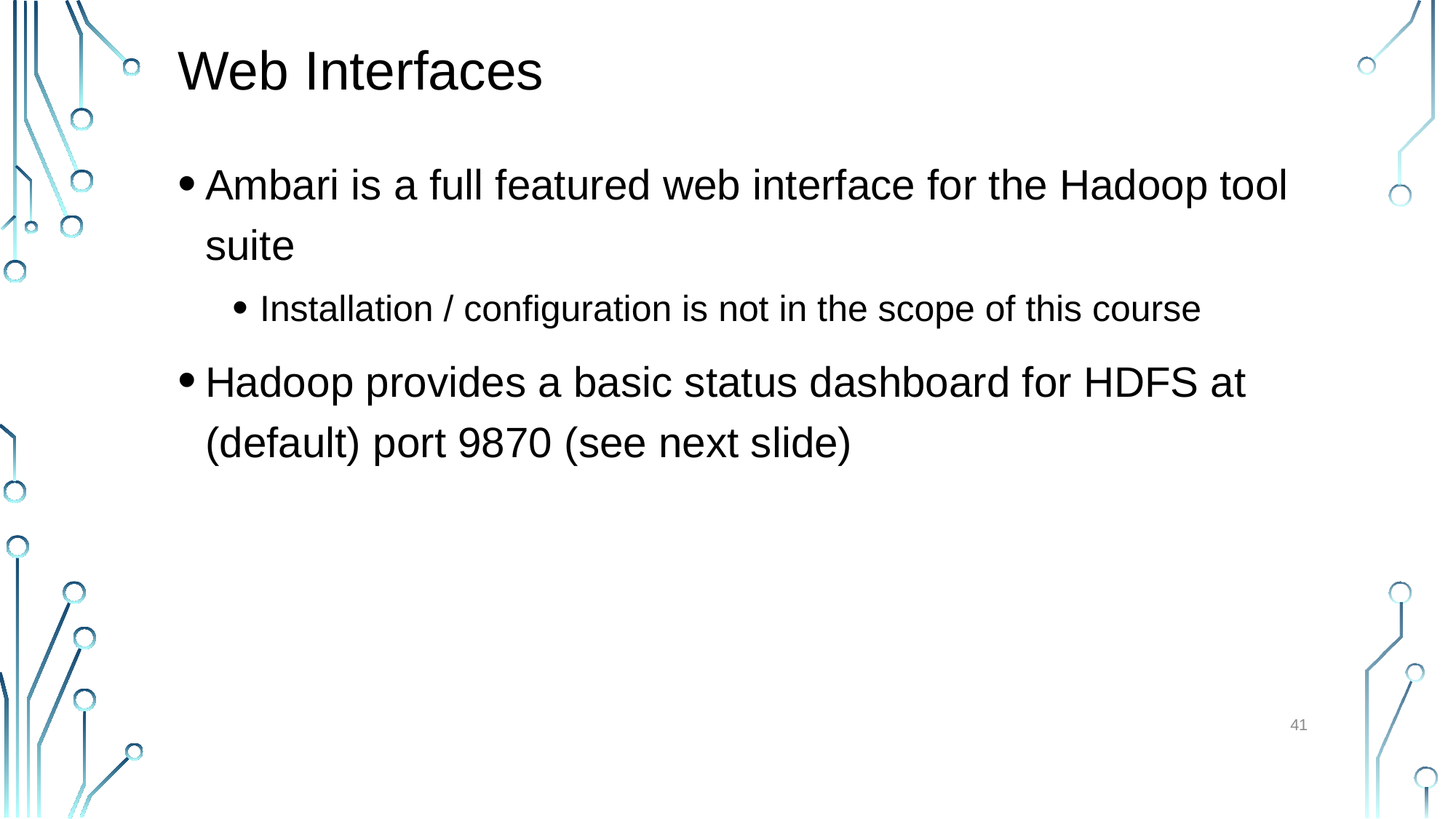

# Web Interfaces
Ambari is a full featured web interface for the Hadoop tool suite
Installation / configuration is not in the scope of this course
Hadoop provides a basic status dashboard for HDFS at (default) port 9870 (see next slide)
41